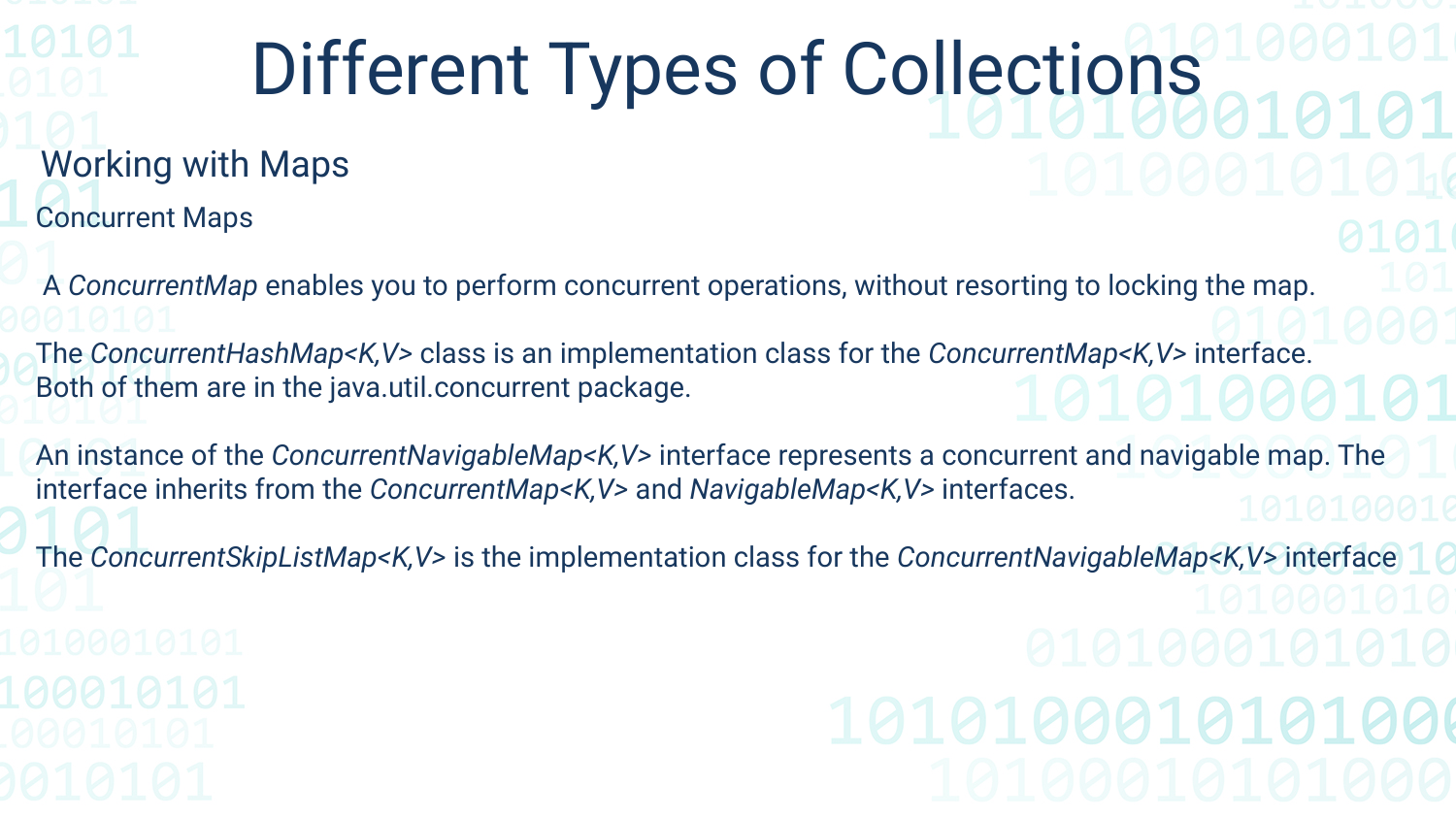

Different Types of Collections
Working with Maps
Concurrent Maps

 A ConcurrentMap enables you to perform concurrent operations, without resorting to locking the map.

The ConcurrentHashMap<K,V> class is an implementation class for the ConcurrentMap<K,V> interface.
Both of them are in the java.util.concurrent package.

An instance of the ConcurrentNavigableMap<K,V> interface represents a concurrent and navigable map. The        interface inherits from the ConcurrentMap<K,V> and NavigableMap<K,V> interfaces.

The ConcurrentSkipListMap<K,V> is the implementation class for the ConcurrentNavigableMap<K,V> interface